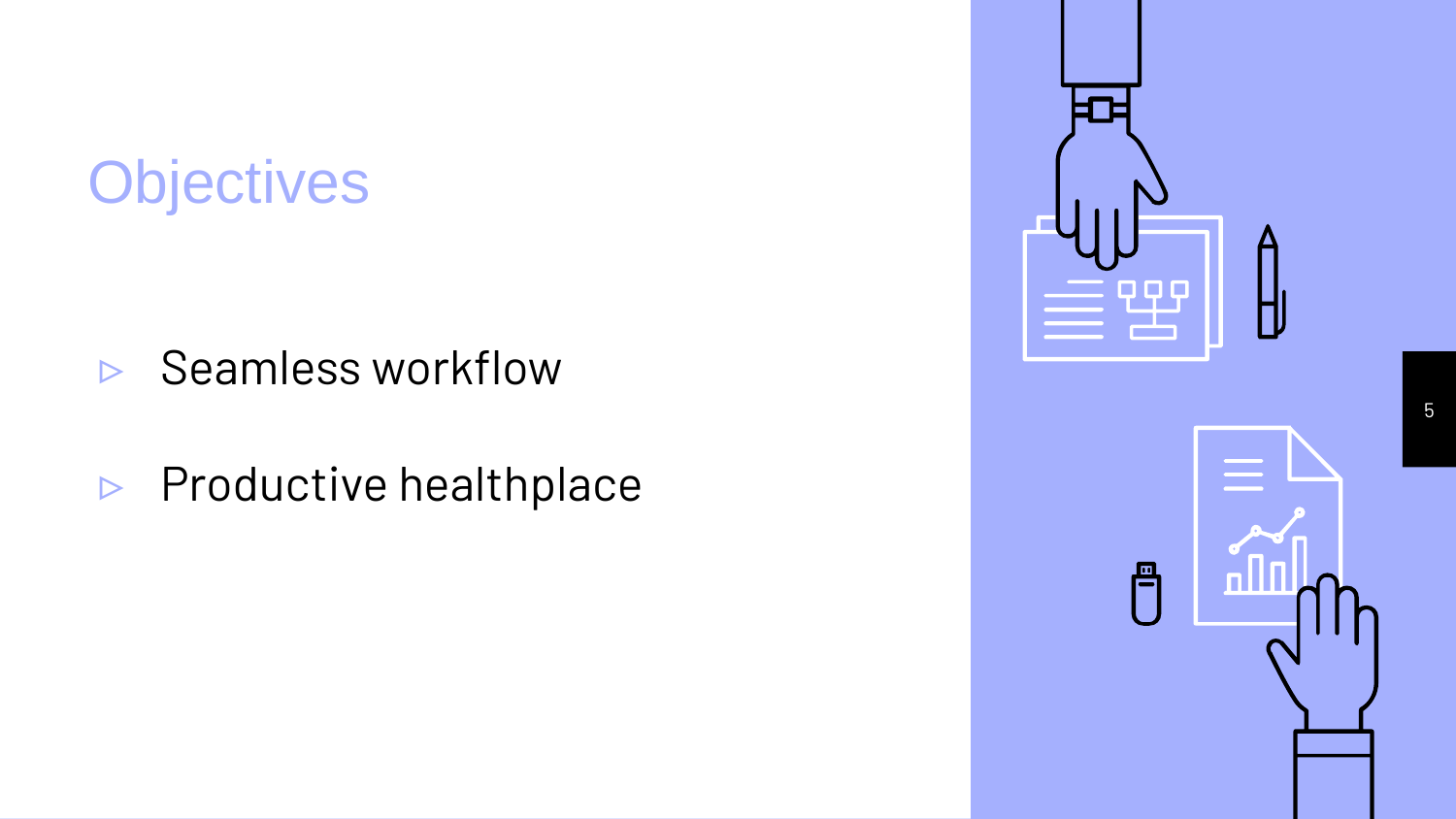

# Objectives

Seamless workflow

Productive healthplace

5